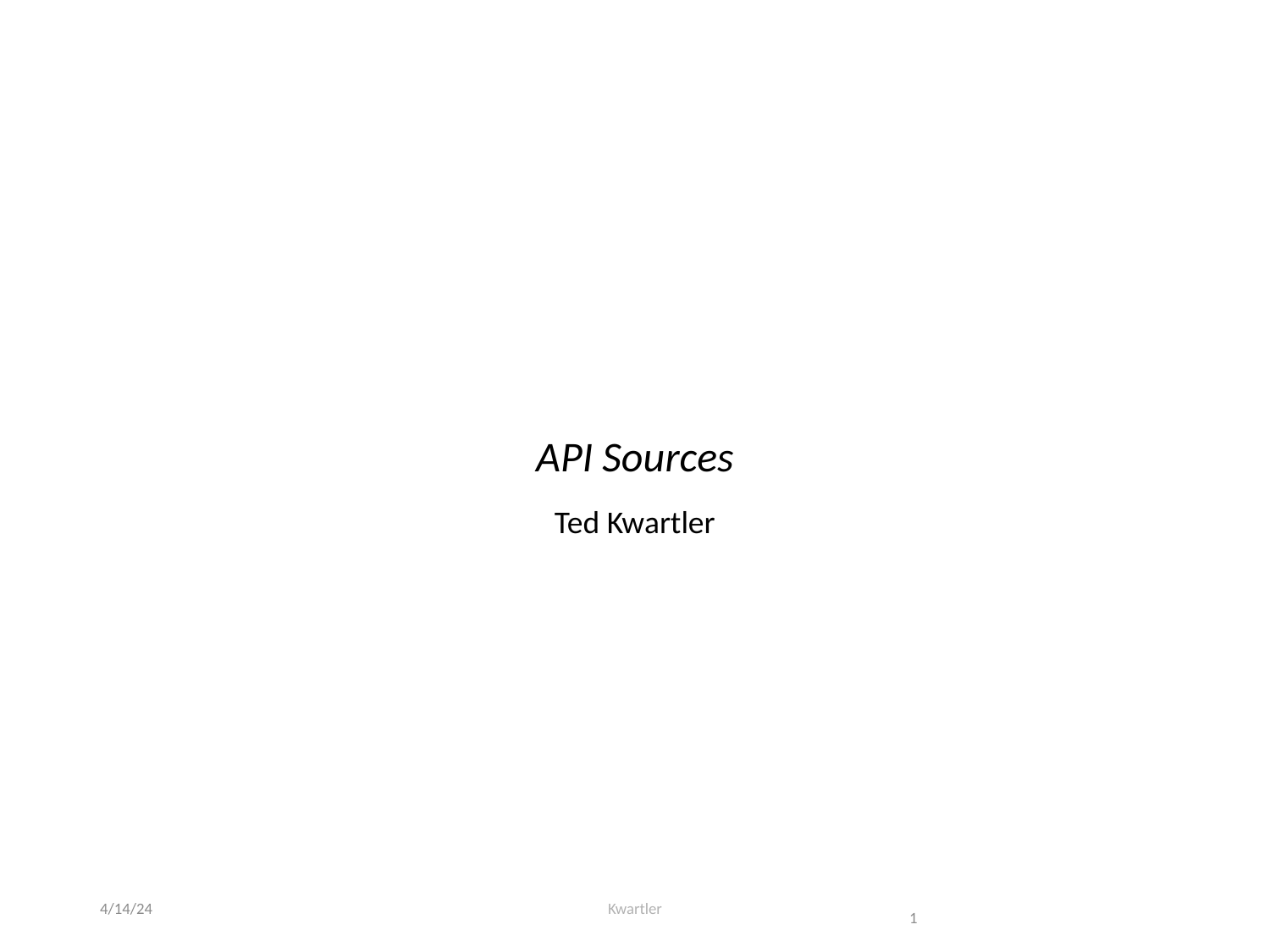

# API Sources
Ted Kwartler
4/14/24
Kwartler
1